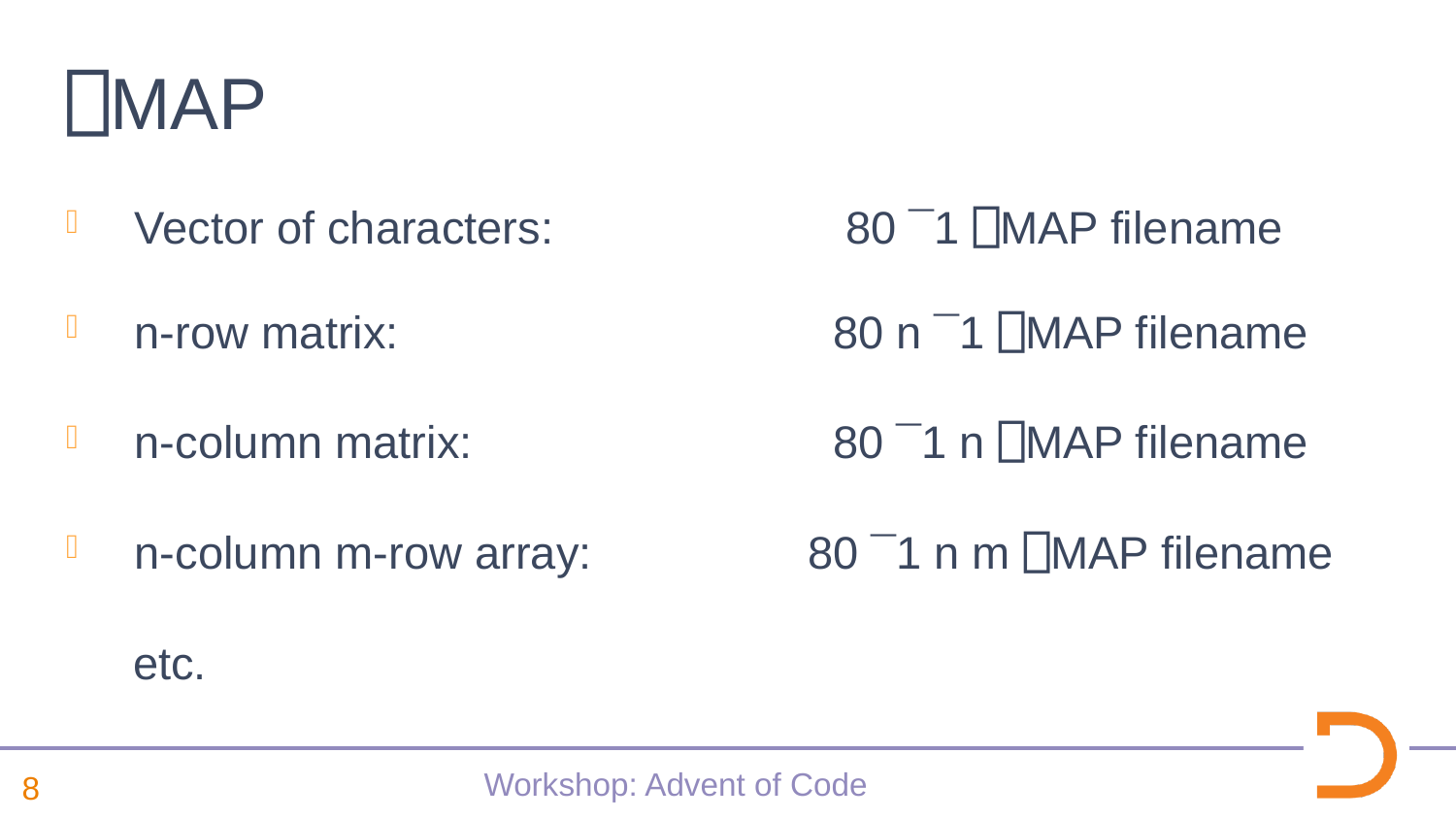

⎕MAP
READ
PARSE
Vector of characters:	80 ¯1 ⎕MAP filename    .
.
n-row matrix:	80 n ¯1 ⎕MAP filename  .

n-column matrix:	80 ¯1 n ⎕MAP filename  .

n-column m-row array:	80 ¯1 n m ⎕MAP filename.

etc.
⎕NGET
⎕JSON
⎕CSV
⎕XML